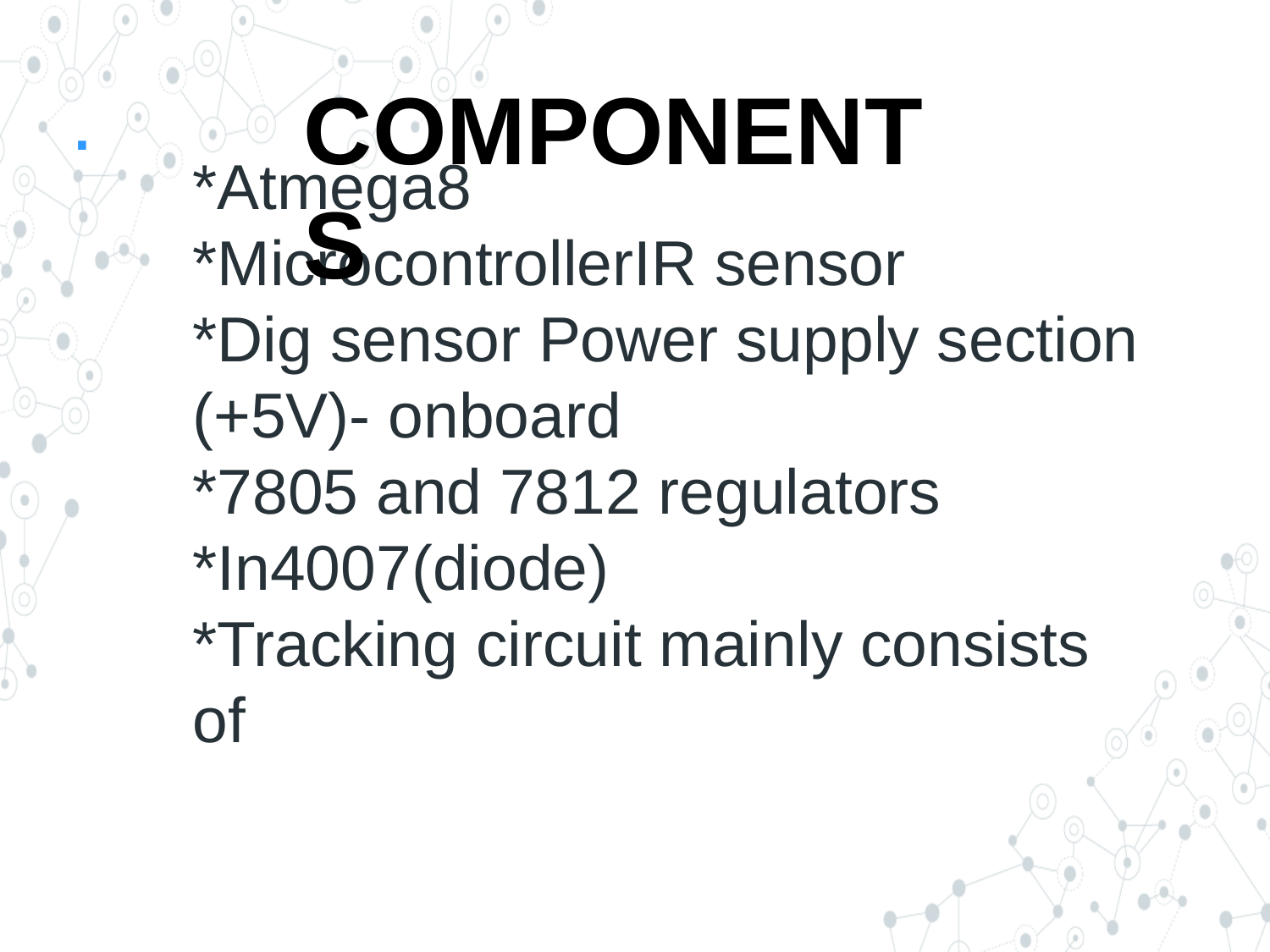

.
COMPONENTS

# *Atmega8 *MicrocontrollerIR sensor *Dig sensor Power supply section (+5V)- onboard *7805 and 7812 regulators *In4007(diode) *Tracking circuit mainly consists of